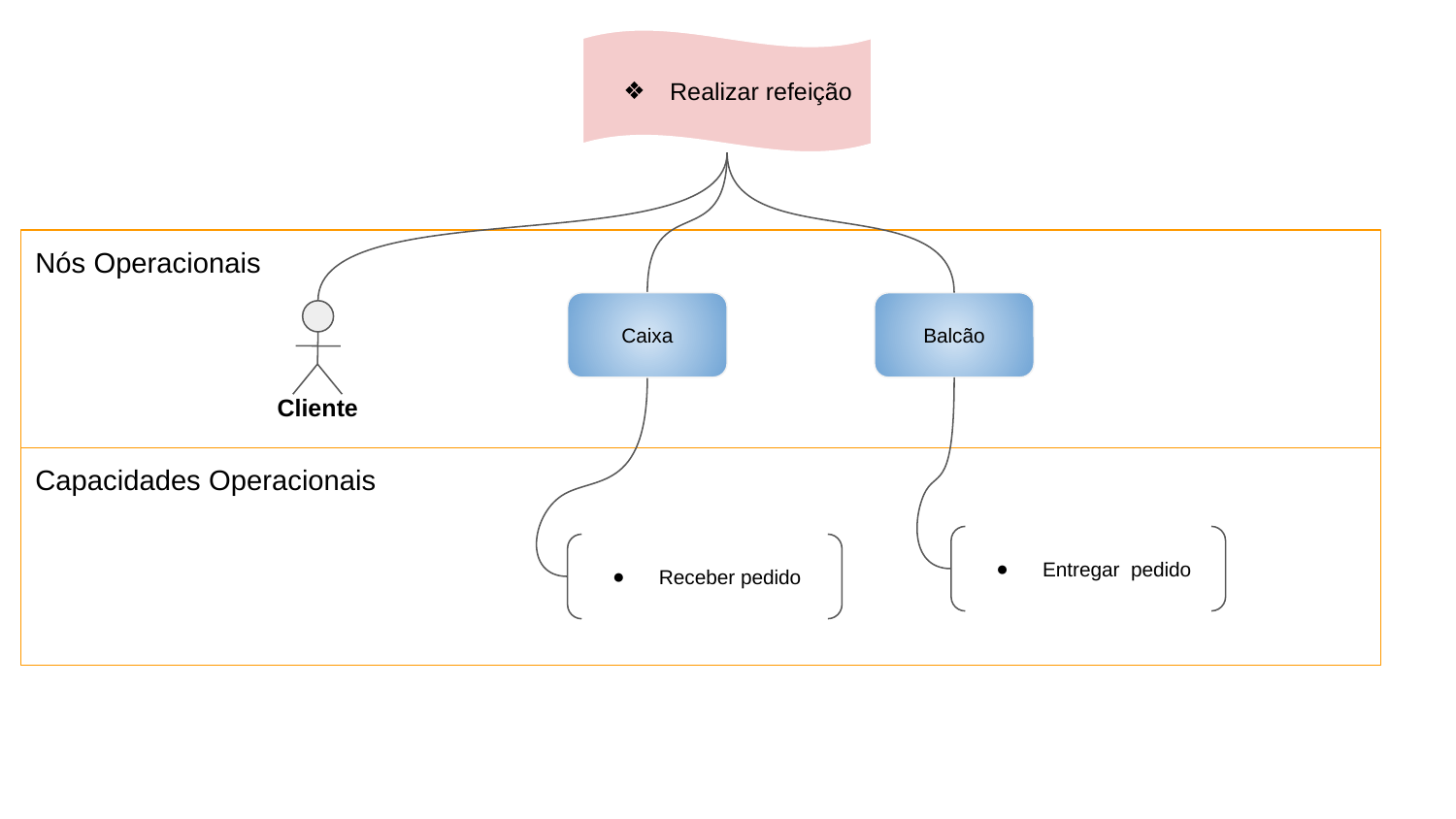

Realizar refeição
Nós Operacionais
Caixa
Balcão

Cliente
Capacidades Operacionais
Entregar  pedido
Receber pedido